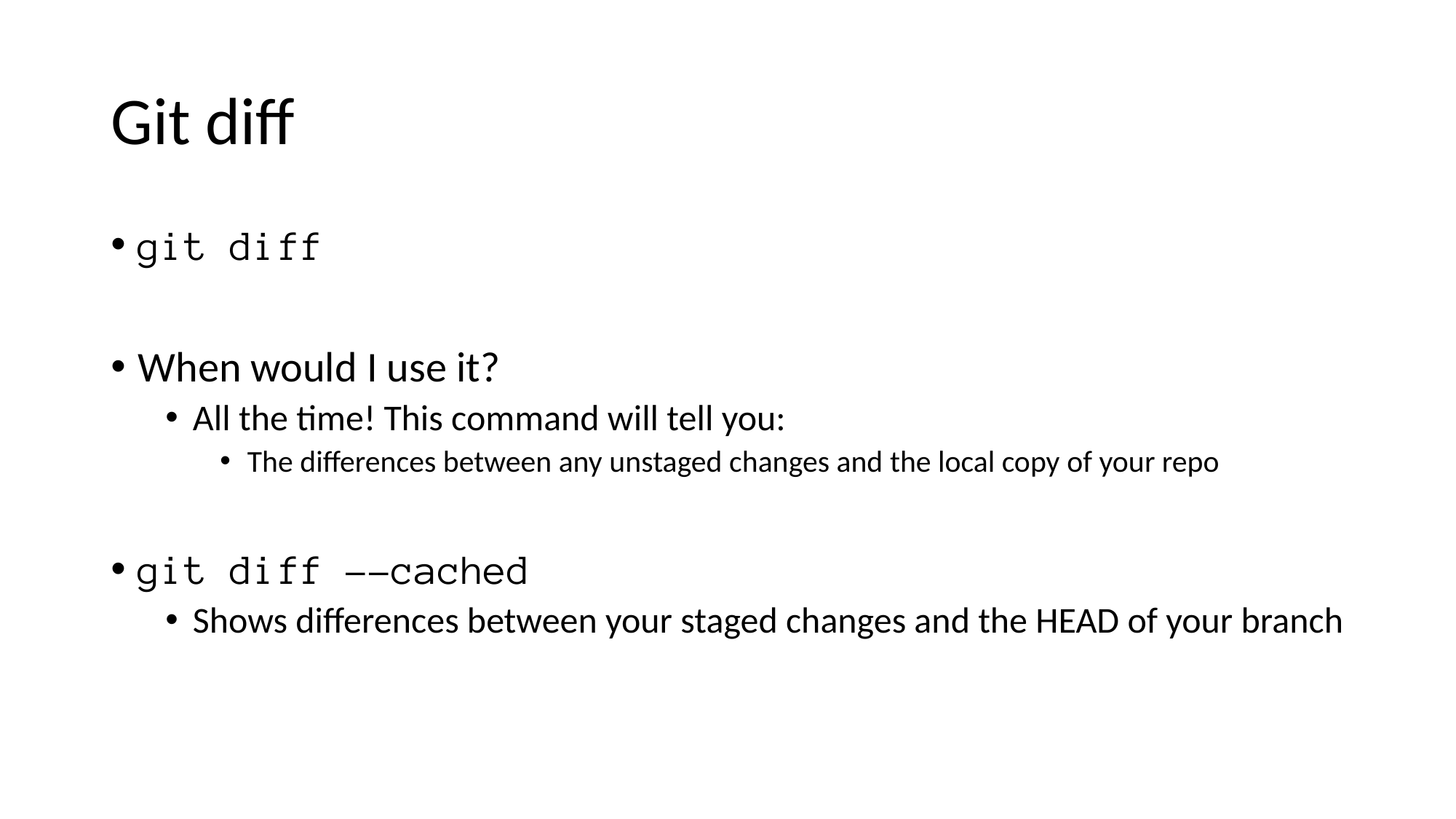

# Git diff
git diff

When would I use it?
All the time! This command will tell you:
The differences between any unstaged changes and the local copy of your repo

git diff --cached
Shows differences between your staged changes and the HEAD of your branch